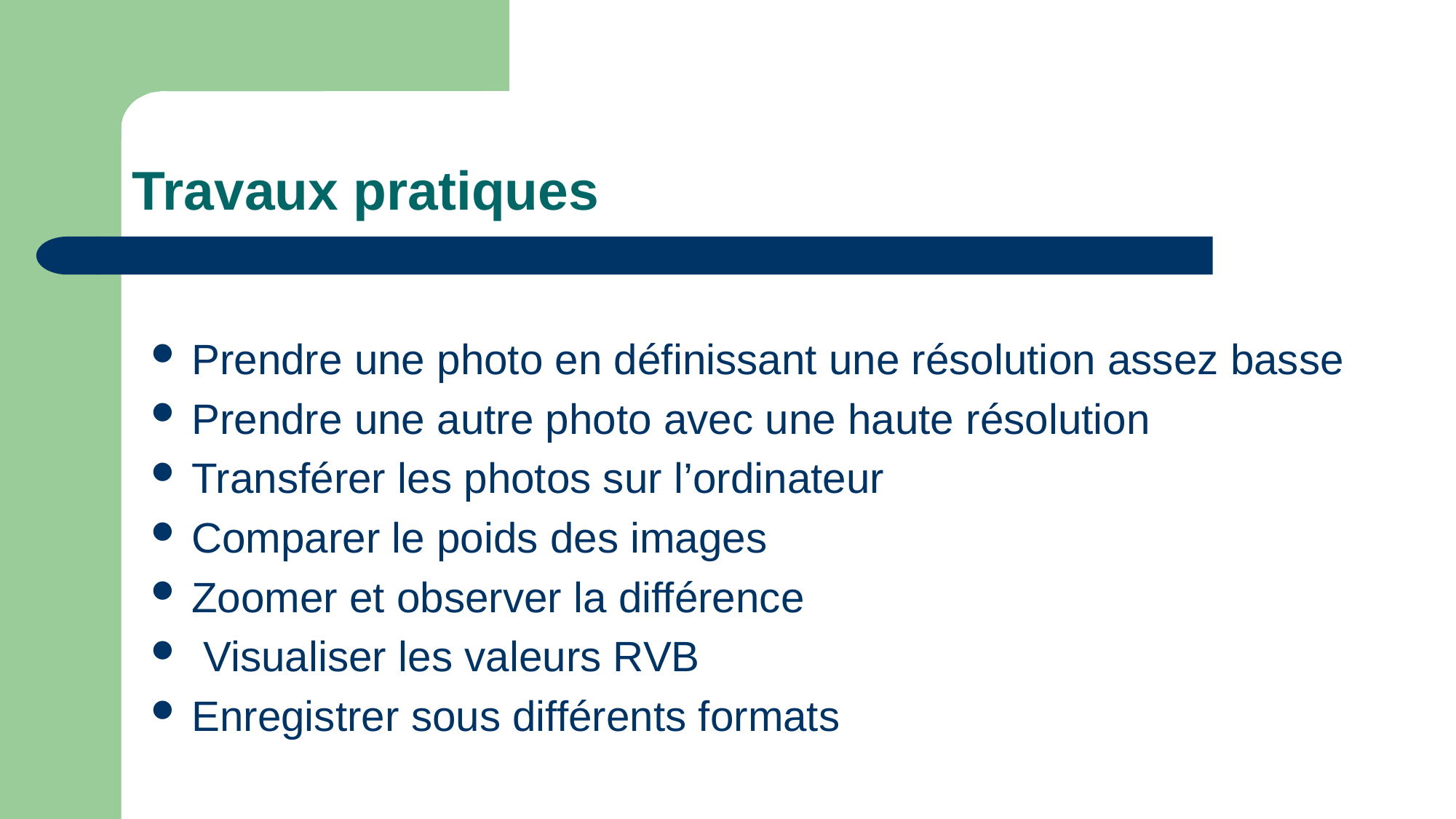

# Travaux pratiques
Prendre une photo en définissant une résolution assez basse
Prendre une autre photo avec une haute résolution
Transférer les photos sur l’ordinateur
Comparer le poids des images
Zoomer et observer la différence
 Visualiser les valeurs RVB
Enregistrer sous différents formats